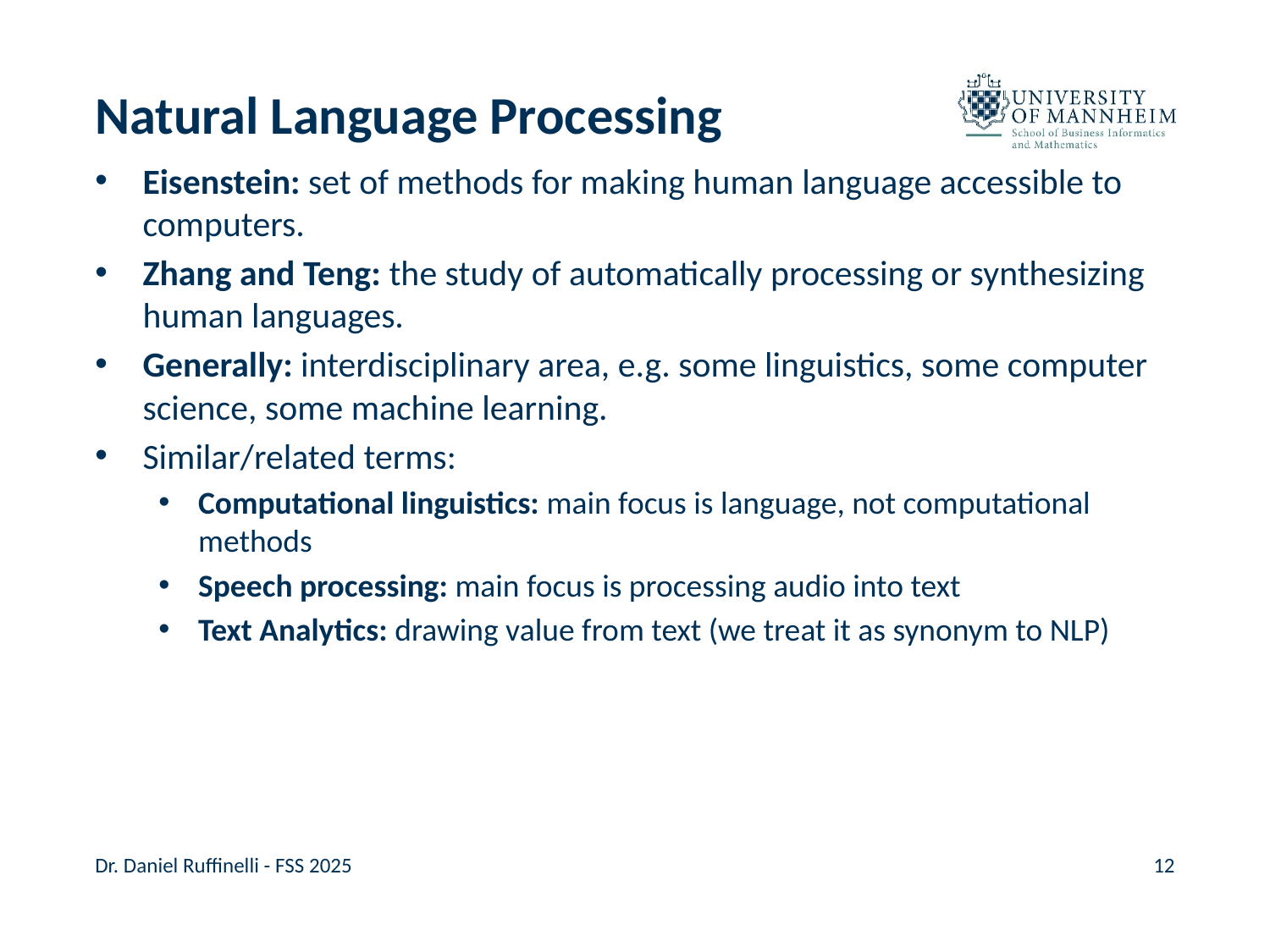

# Natural Language Processing
Eisenstein: set of methods for making human language accessible to computers.
Zhang and Teng: the study of automatically processing or synthesizing human languages.
Generally: interdisciplinary area, e.g. some linguistics, some computer science, some machine learning.
Similar/related terms:
Computational linguistics: main focus is language, not computational methods
Speech processing: main focus is processing audio into text
Text Analytics: drawing value from text (we treat it as synonym to NLP)
Dr. Daniel Ruffinelli - FSS 2025
12